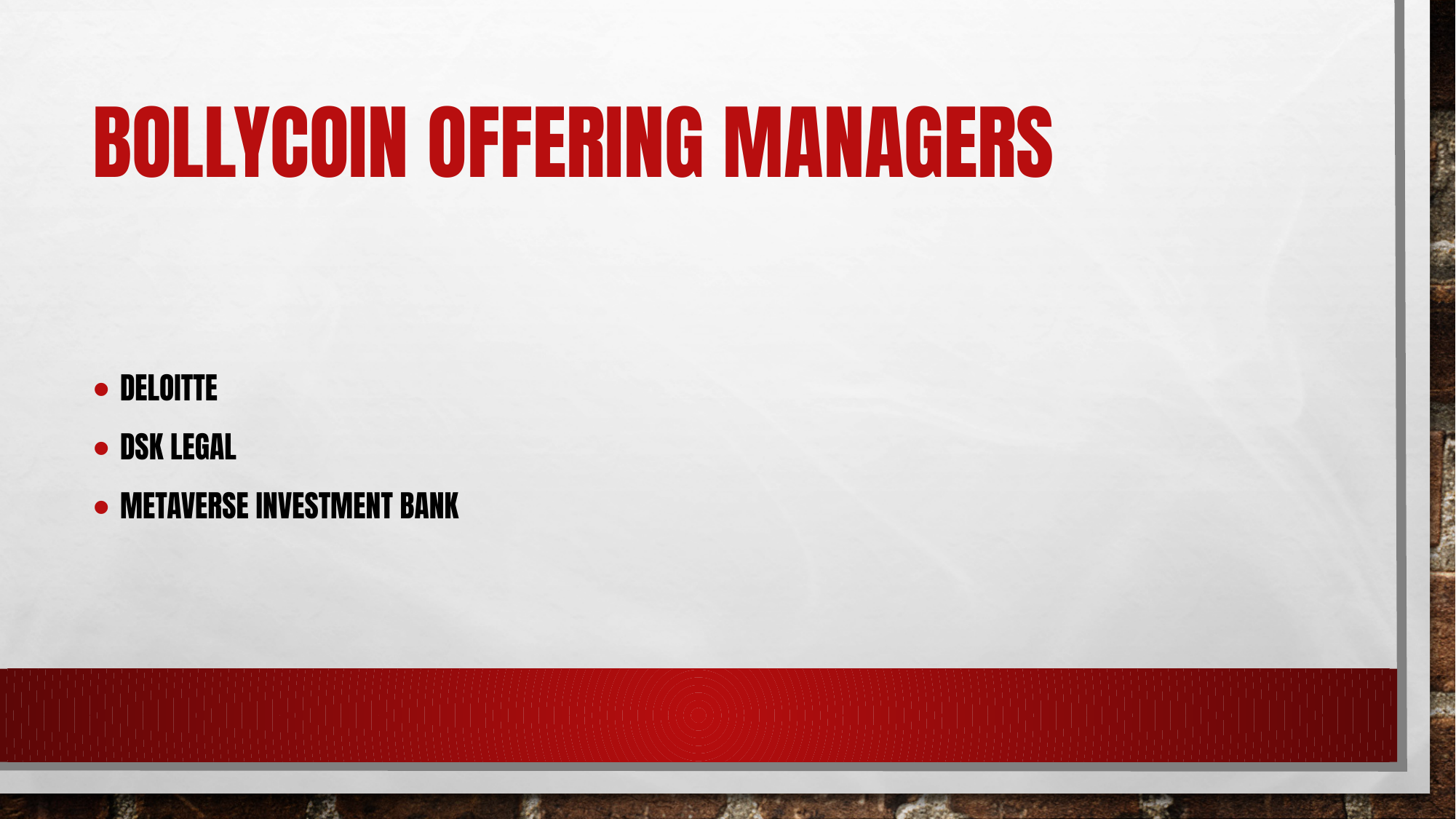

# Bollycoin offering managers
deloitte
Dsk legal
Metaverse investment bank